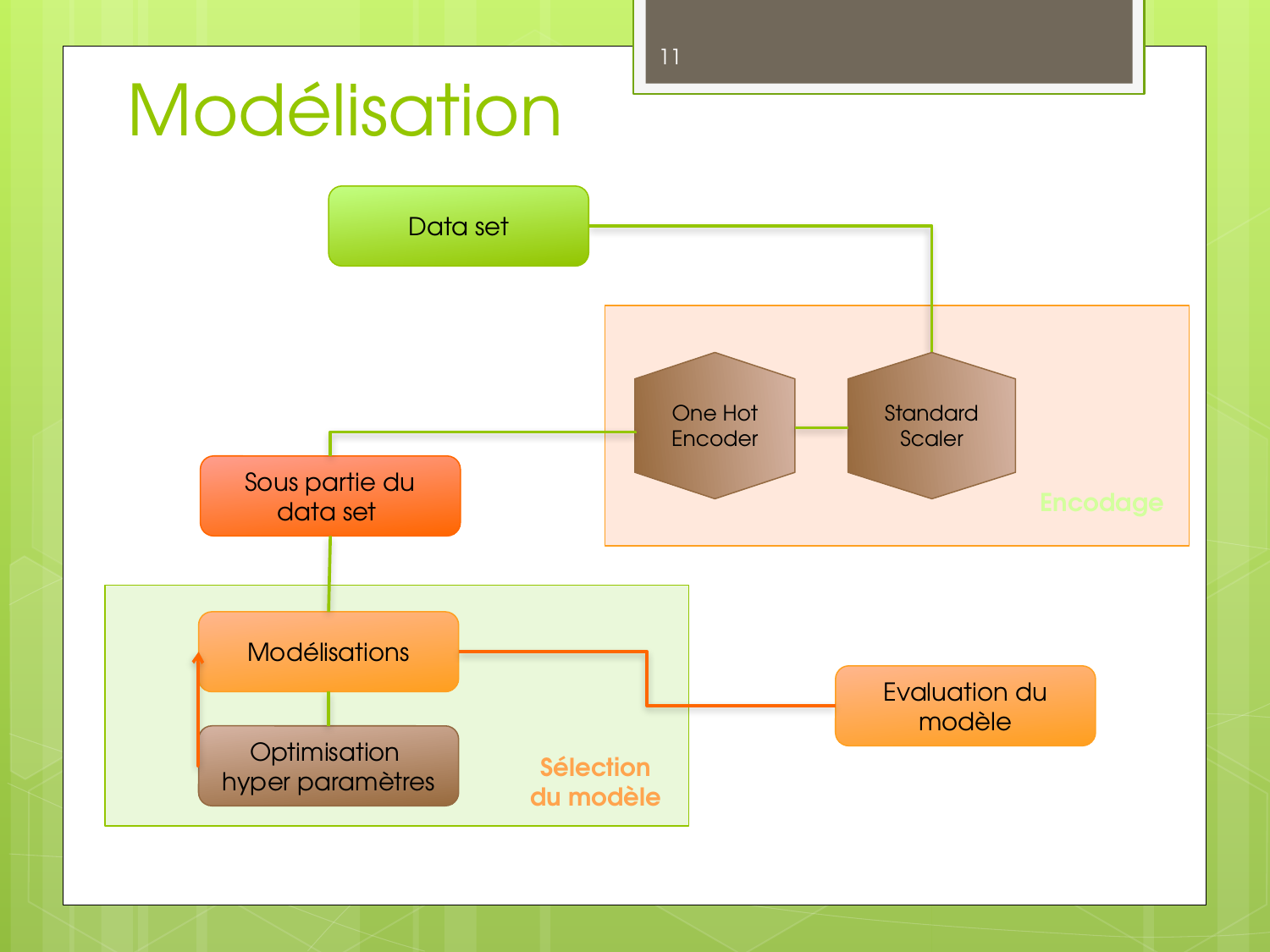

# Modélisation
11
Data set

Standard Scaler
One Hot Encoder
Sous partie du data set
Encodage

Modélisations
Evaluation du modèle
Optimisation
hyper paramètres
Sélection du modèle